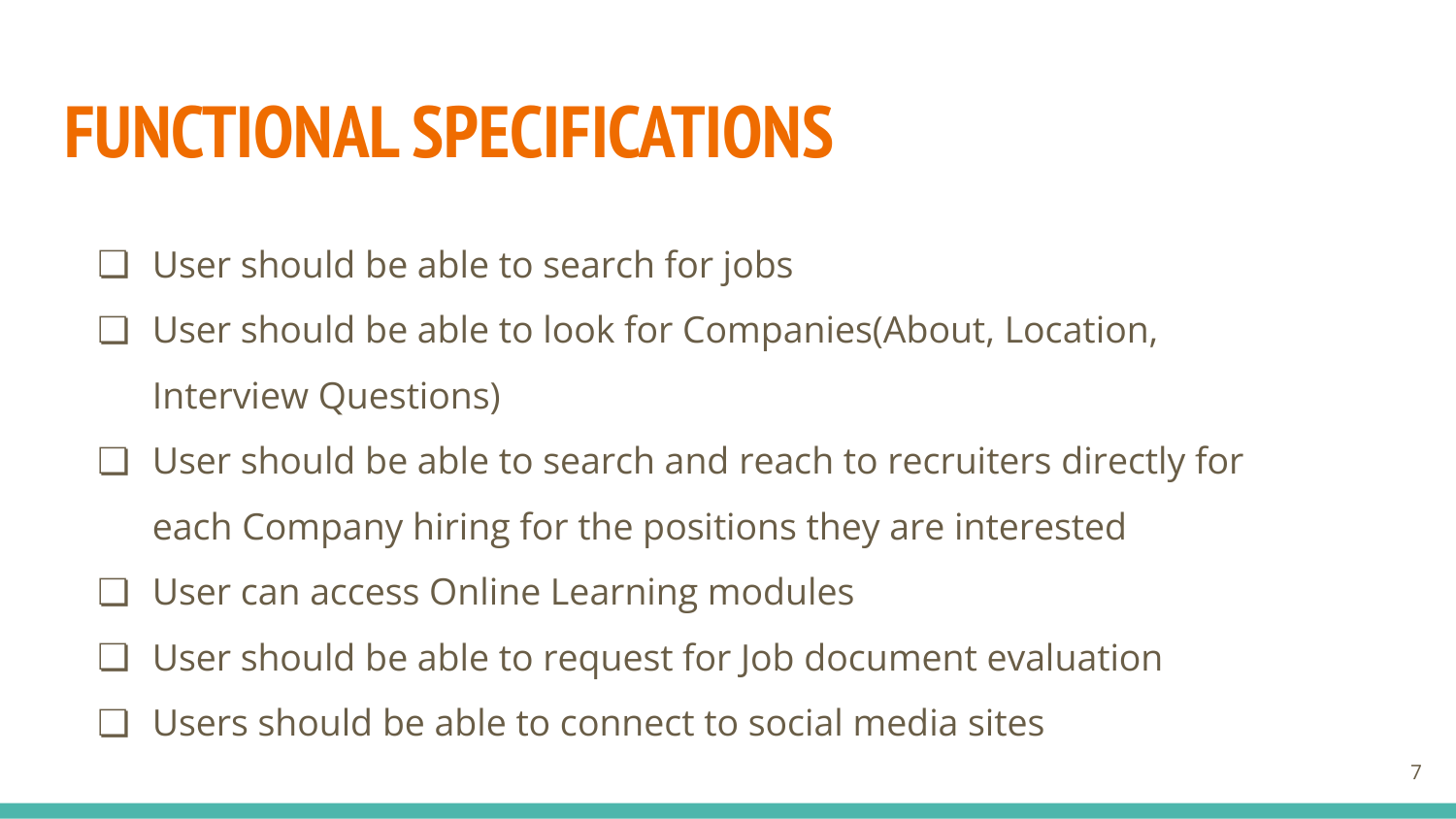

# FUNCTIONAL SPECIFICATIONS
User should be able to search for jobs
User should be able to look for Companies(About, Location, Interview Questions)
User should be able to search and reach to recruiters directly for each Company hiring for the positions they are interested
User can access Online Learning modules
User should be able to request for Job document evaluation
Users should be able to connect to social media sites

7